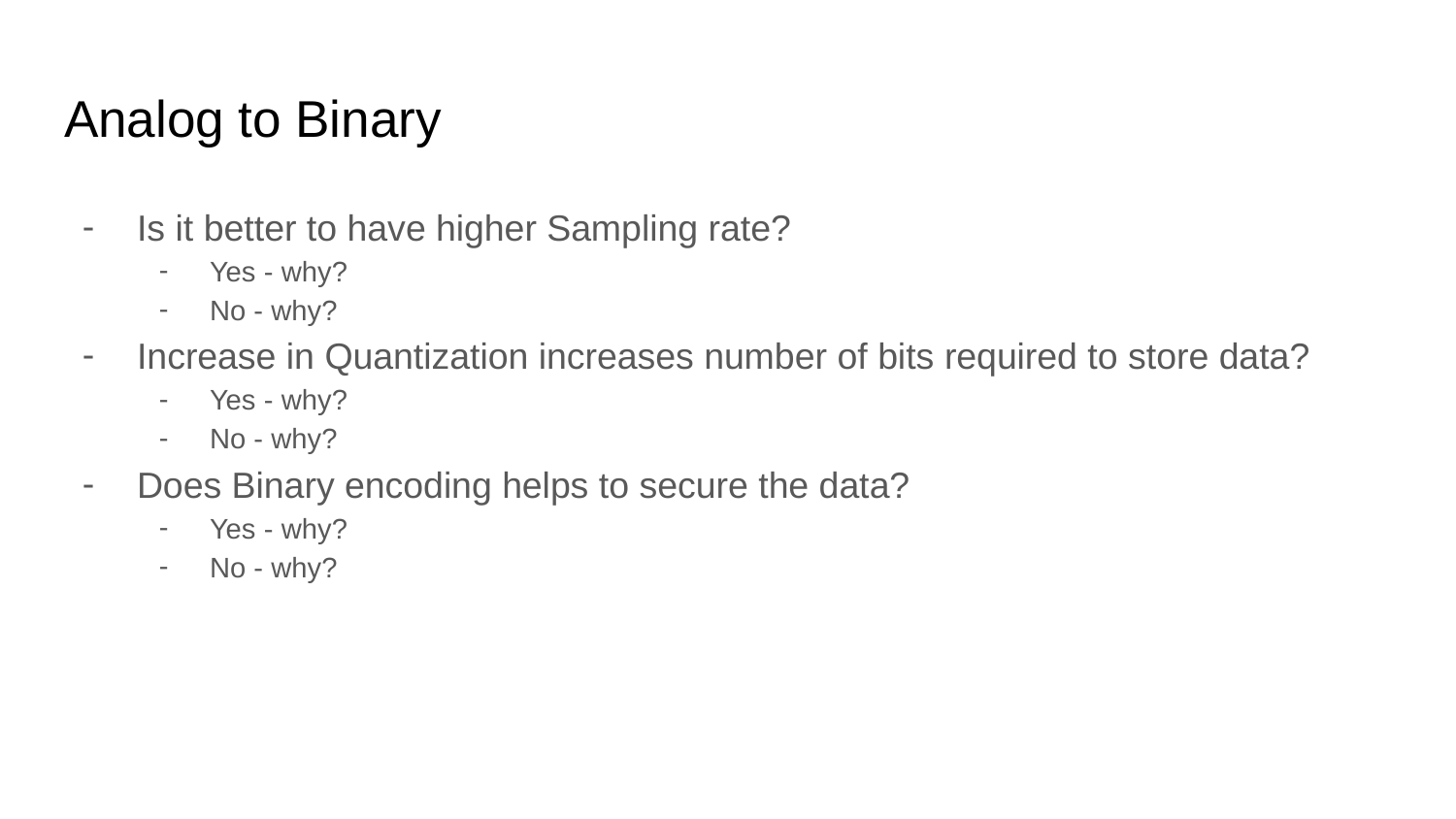

# Analog to Binary
Is it better to have higher Sampling rate?
Yes - why?
No - why?
Increase in Quantization increases number of bits required to store data?
Yes - why?
No - why?
Does Binary encoding helps to secure the data?
Yes - why?
No - why?